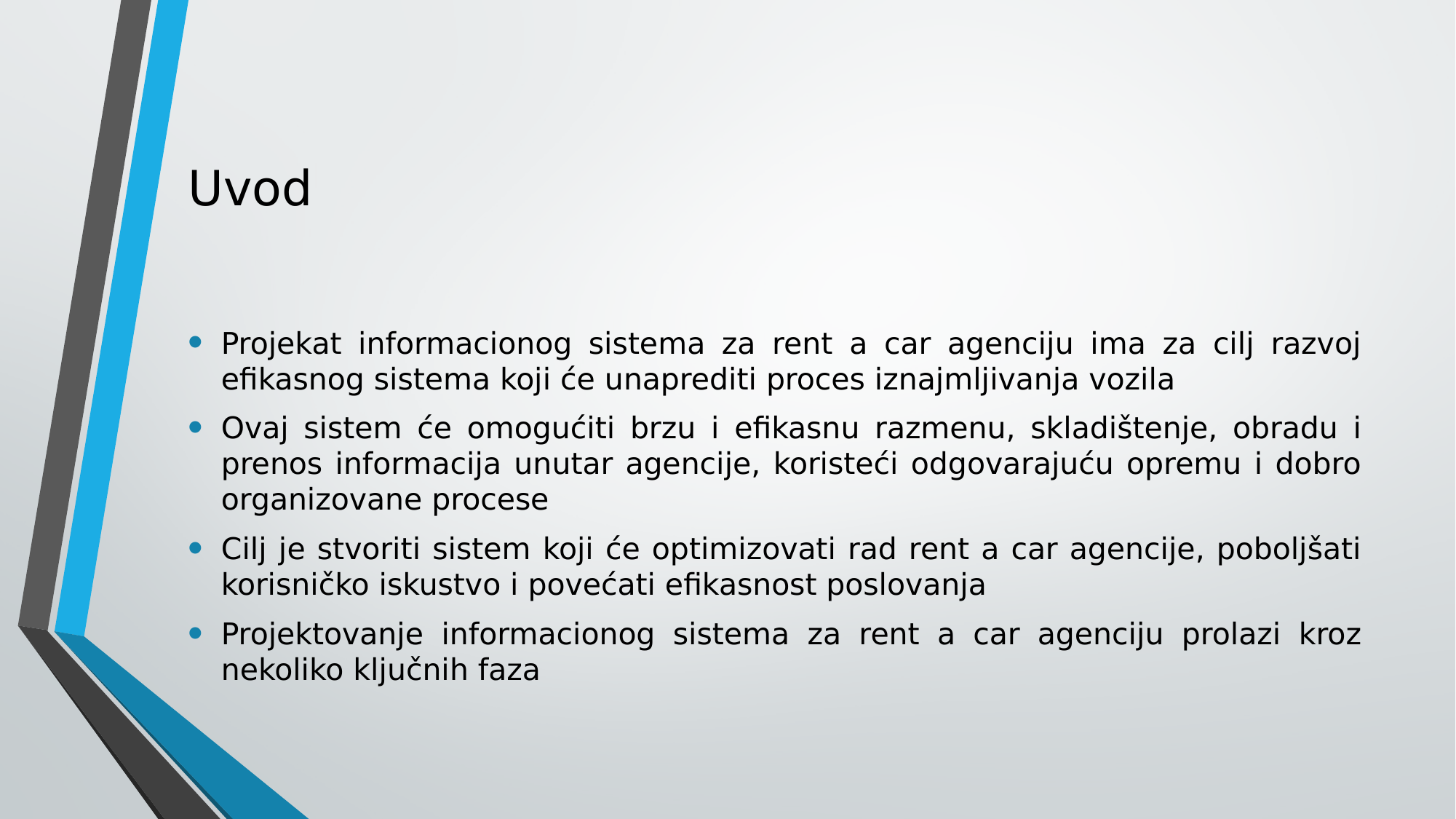

# Uvod
Projekat informacionog sistema za rent a car agenciju ima za cilj razvoj efikasnog sistema koji će unaprediti proces iznajmljivanja vozila
Ovaj sistem će omogućiti brzu i efikasnu razmenu, skladištenje, obradu i prenos informacija unutar agencije, koristeći odgovarajuću opremu i dobro organizovane procese
Cilj je stvoriti sistem koji će optimizovati rad rent a car agencije, poboljšati korisničko iskustvo i povećati efikasnost poslovanja
Projektovanje informacionog sistema za rent a car agenciju prolazi kroz nekoliko ključnih faza